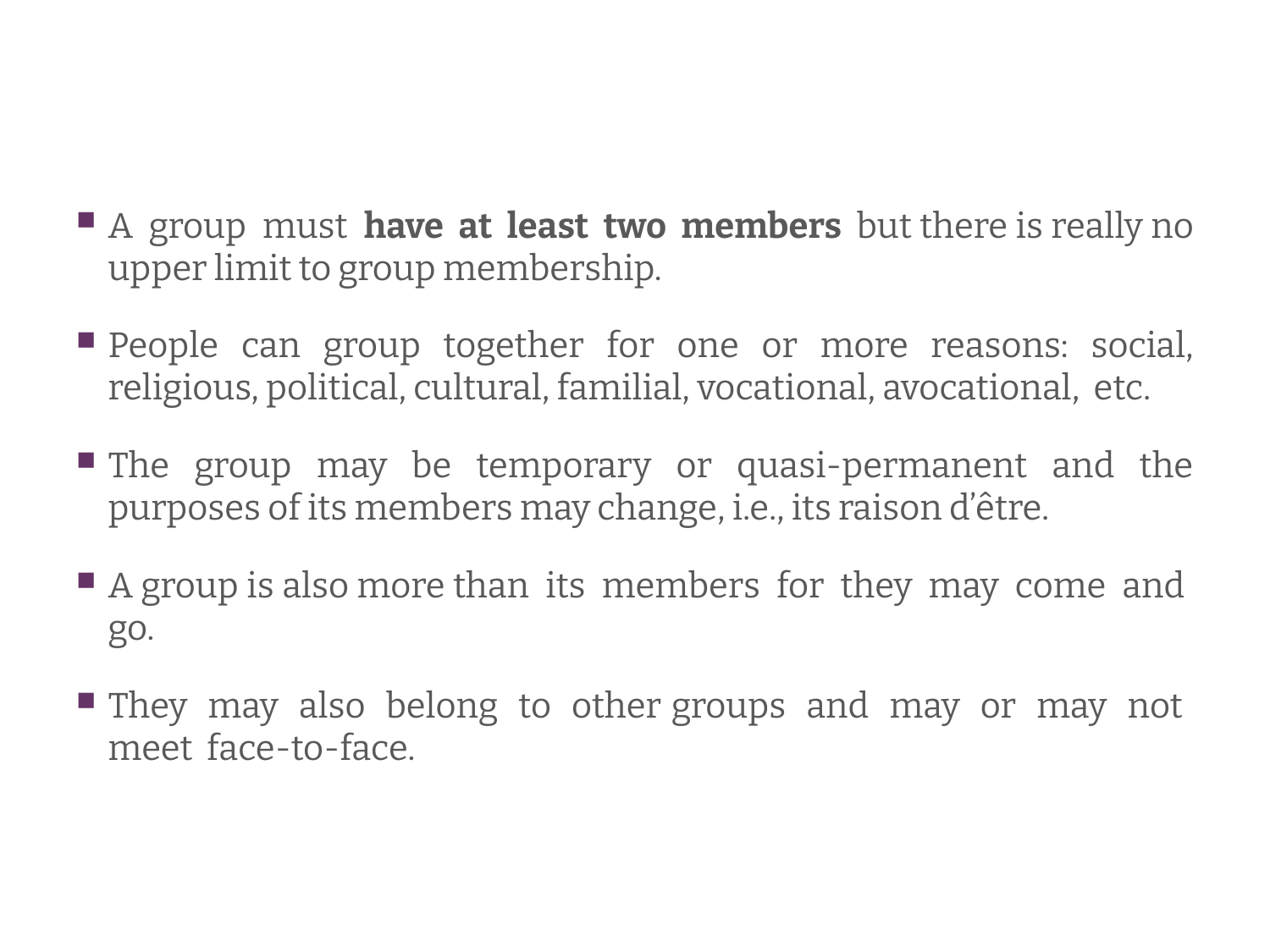

A  group  must  have  at  least  two  members  but there is really no upper limit to group membership.
People can group together for one or more reasons: social, religious, political, cultural, familial, vocational, avocational,  etc.
The  group  may  be  temporary  or  quasi-permanent  and  the purposes of its members may change, i.e., its raison d’être.
A group is also more than  its  members  for  they  may  come  and  go.
They  may  also  belong  to  other groups  and  may  or  may  not  meet  face-to-face.